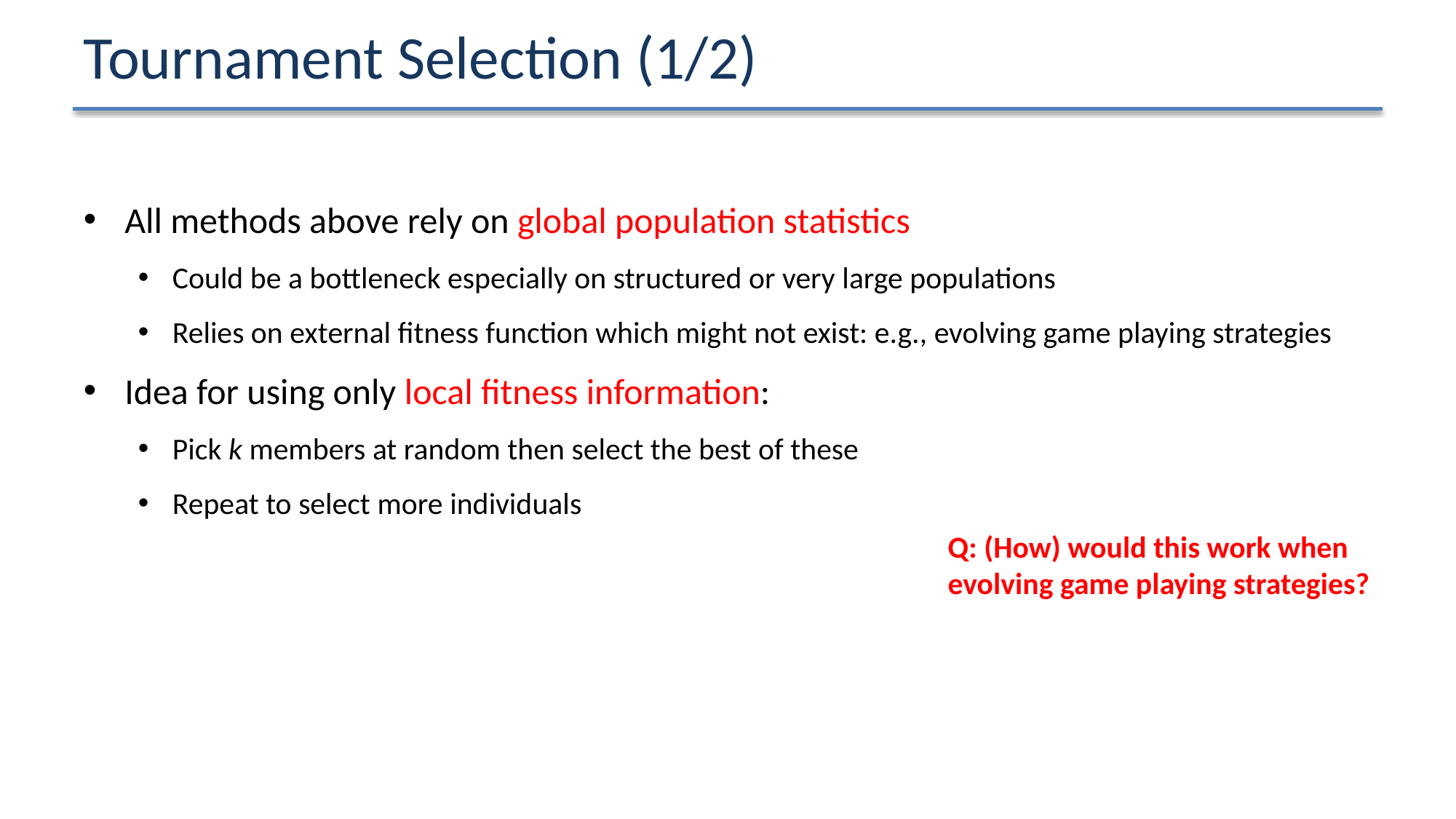

# Tournament Selection (1/2)
All methods above rely on global population statistics
Could be a bottleneck especially on structured or very large populations
Relies on external fitness function which might not exist: e.g., evolving game playing strategies
Idea for using only local fitness information:
Pick k members at random then select the best of these
Repeat to select more individuals

Q: (How) would this work when
evolving game playing strategies?